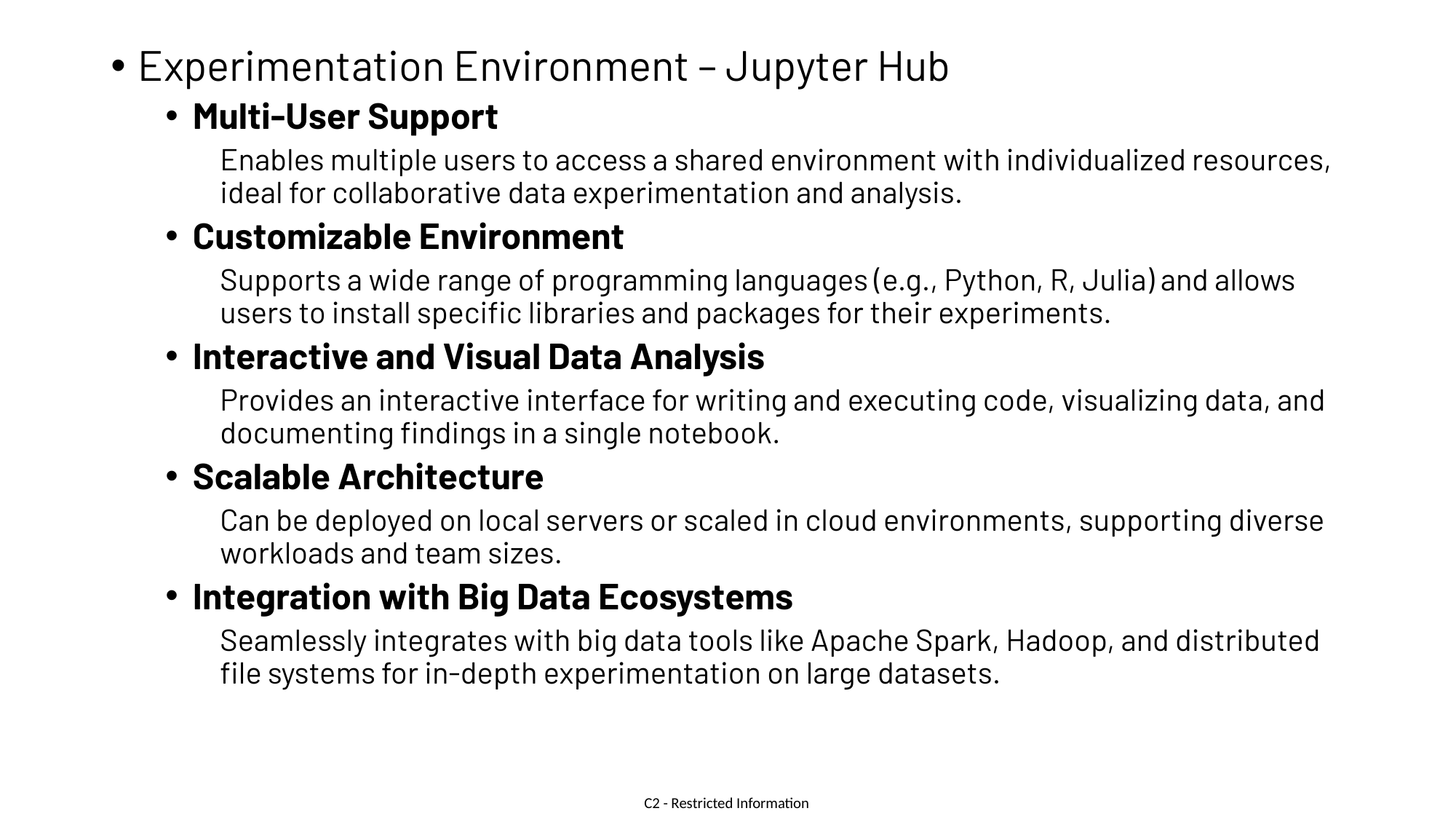

Experimentation Environment – Jupyter Hub
Multi-User Support
Enables multiple users to access a shared environment with individualized resources, ideal for collaborative data experimentation and analysis.
Customizable Environment
Supports a wide range of programming languages (e.g., Python, R, Julia) and allows users to install specific libraries and packages for their experiments.
Interactive and Visual Data Analysis
Provides an interactive interface for writing and executing code, visualizing data, and documenting findings in a single notebook.
Scalable Architecture
Can be deployed on local servers or scaled in cloud environments, supporting diverse workloads and team sizes.
Integration with Big Data Ecosystems
Seamlessly integrates with big data tools like Apache Spark, Hadoop, and distributed file systems for in-depth experimentation on large datasets.